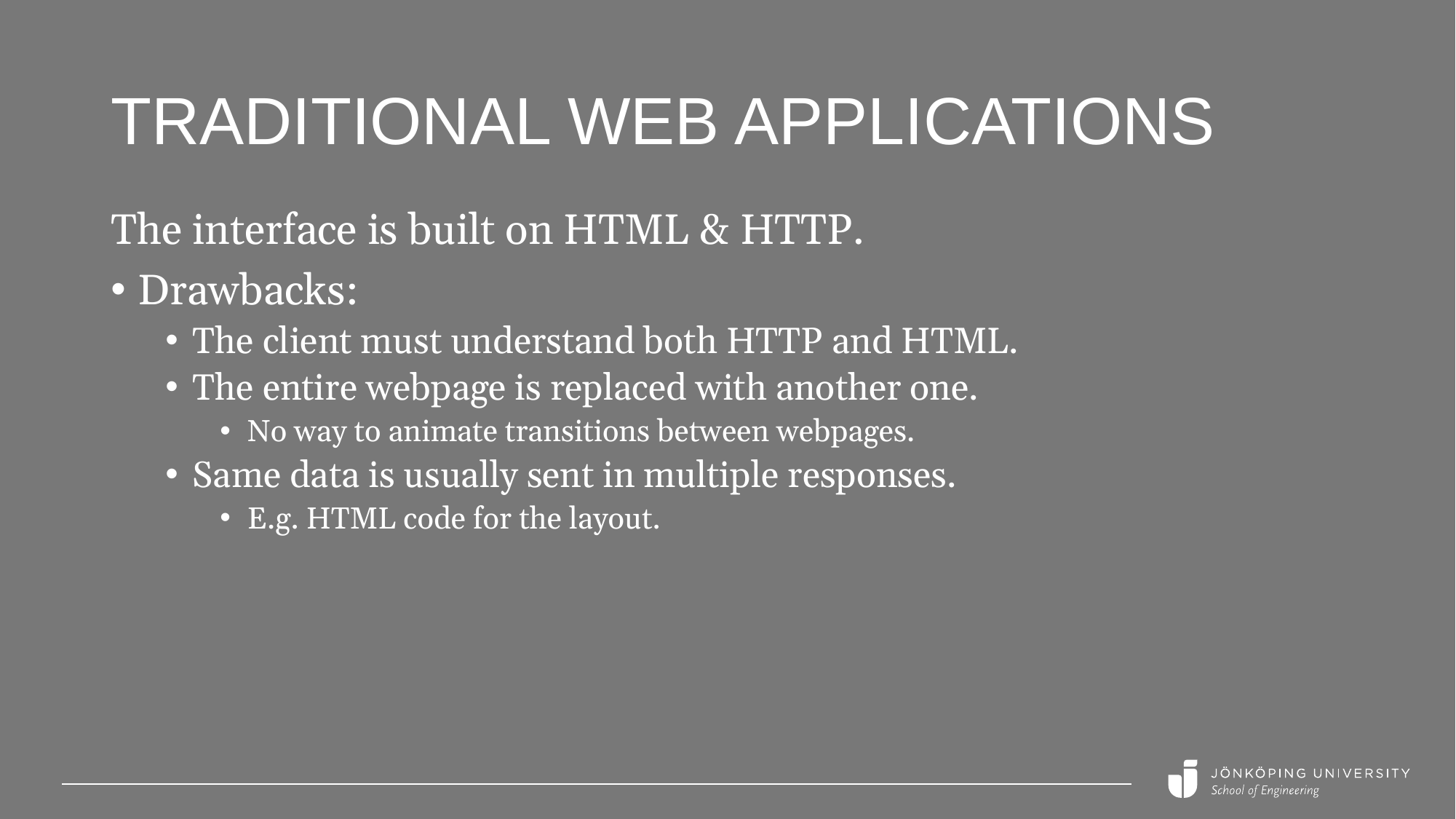

# Traditional web applications
The interface is built on HTML & HTTP.
Drawbacks:
The client must understand both HTTP and HTML.
The entire webpage is replaced with another one.
No way to animate transitions between webpages.
Same data is usually sent in multiple responses.
E.g. HTML code for the layout.